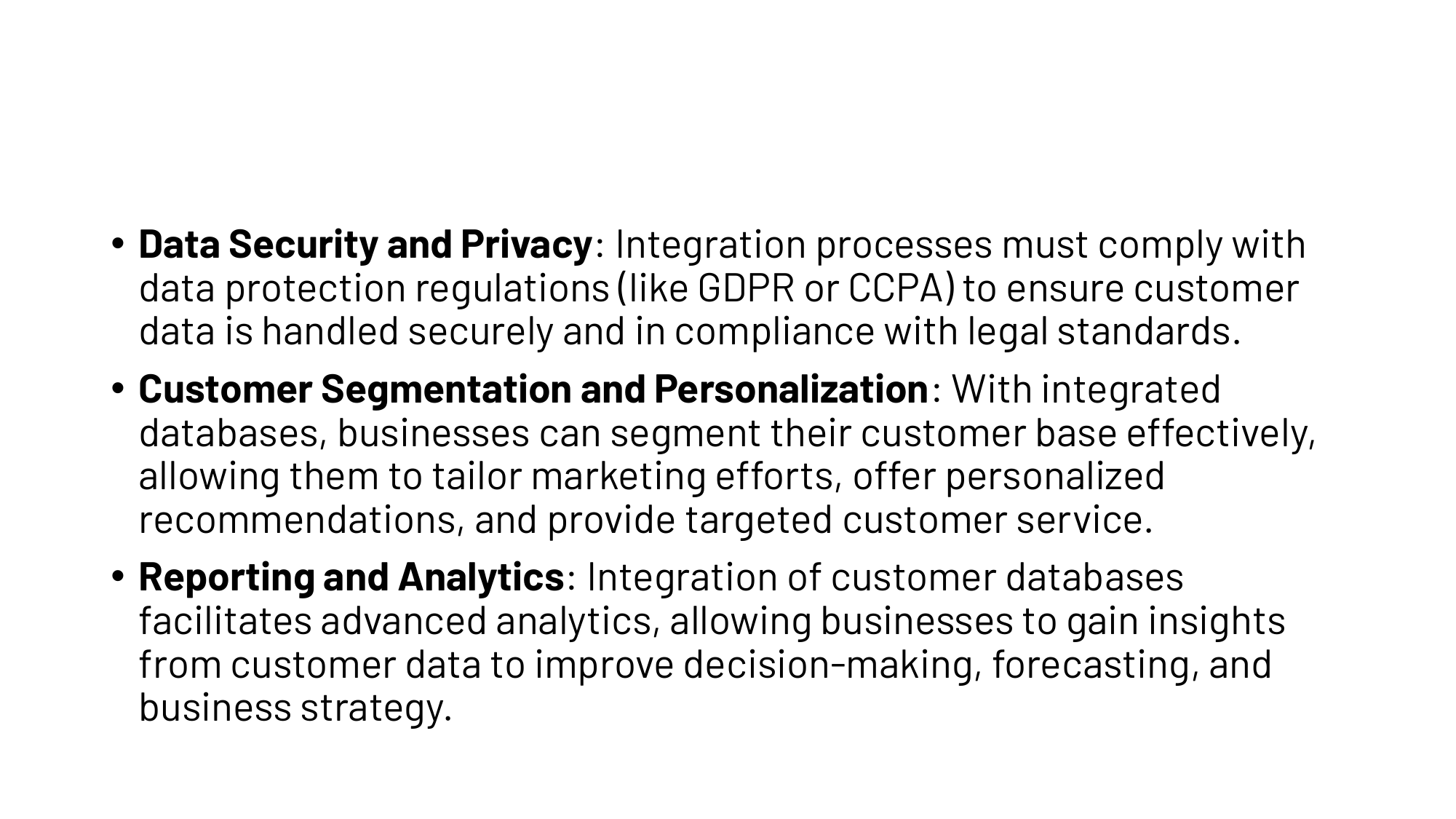

#
Data Security and Privacy: Integration processes must comply with data protection regulations (like GDPR or CCPA) to ensure customer data is handled securely and in compliance with legal standards.
Customer Segmentation and Personalization: With integrated databases, businesses can segment their customer base effectively, allowing them to tailor marketing efforts, offer personalized recommendations, and provide targeted customer service.
Reporting and Analytics: Integration of customer databases facilitates advanced analytics, allowing businesses to gain insights from customer data to improve decision-making, forecasting, and business strategy.